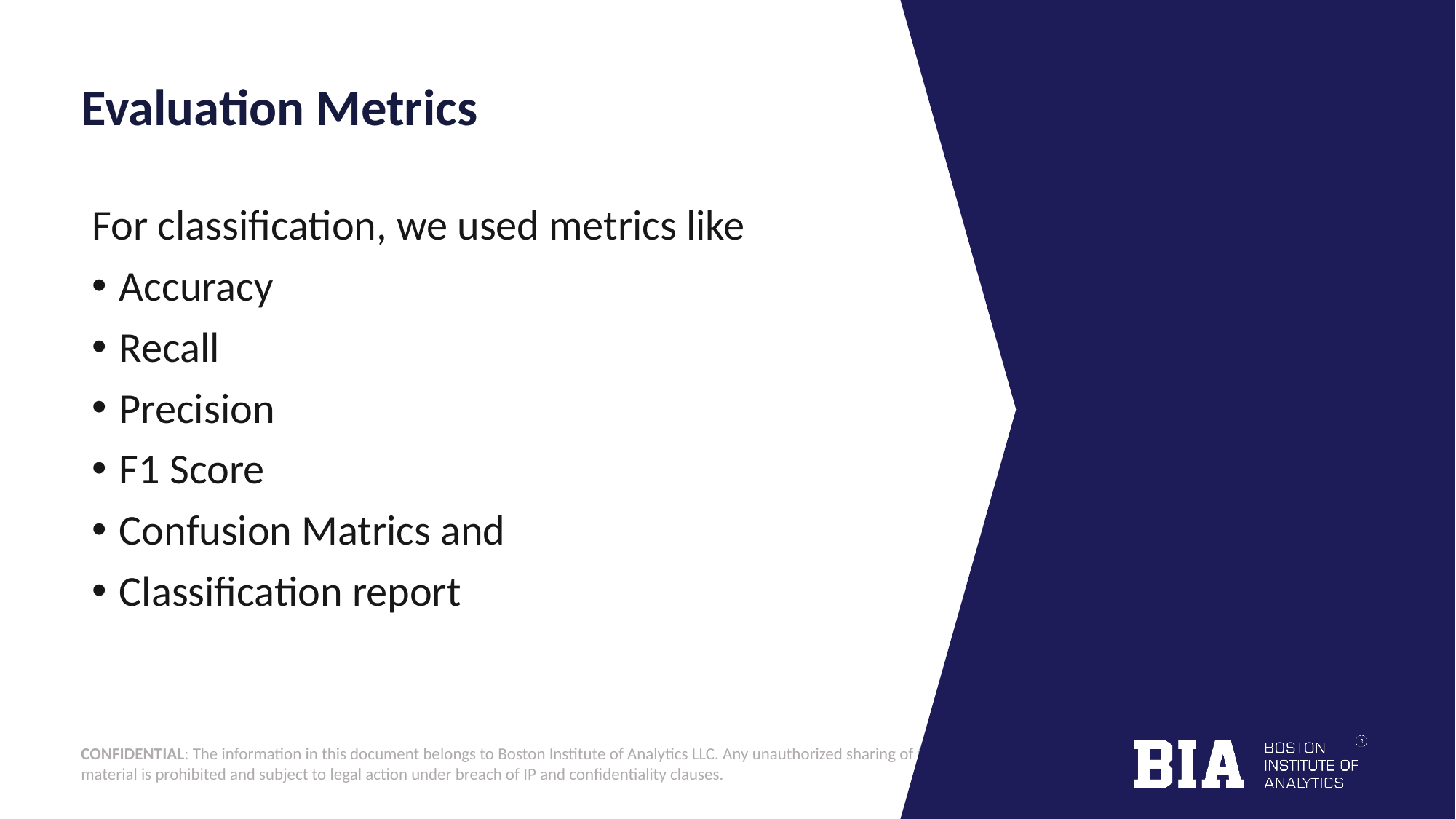

# Evaluation Metrics
For classification, we used metrics like
Accuracy
Recall
Precision
F1 Score
Confusion Matrics and
Classification report